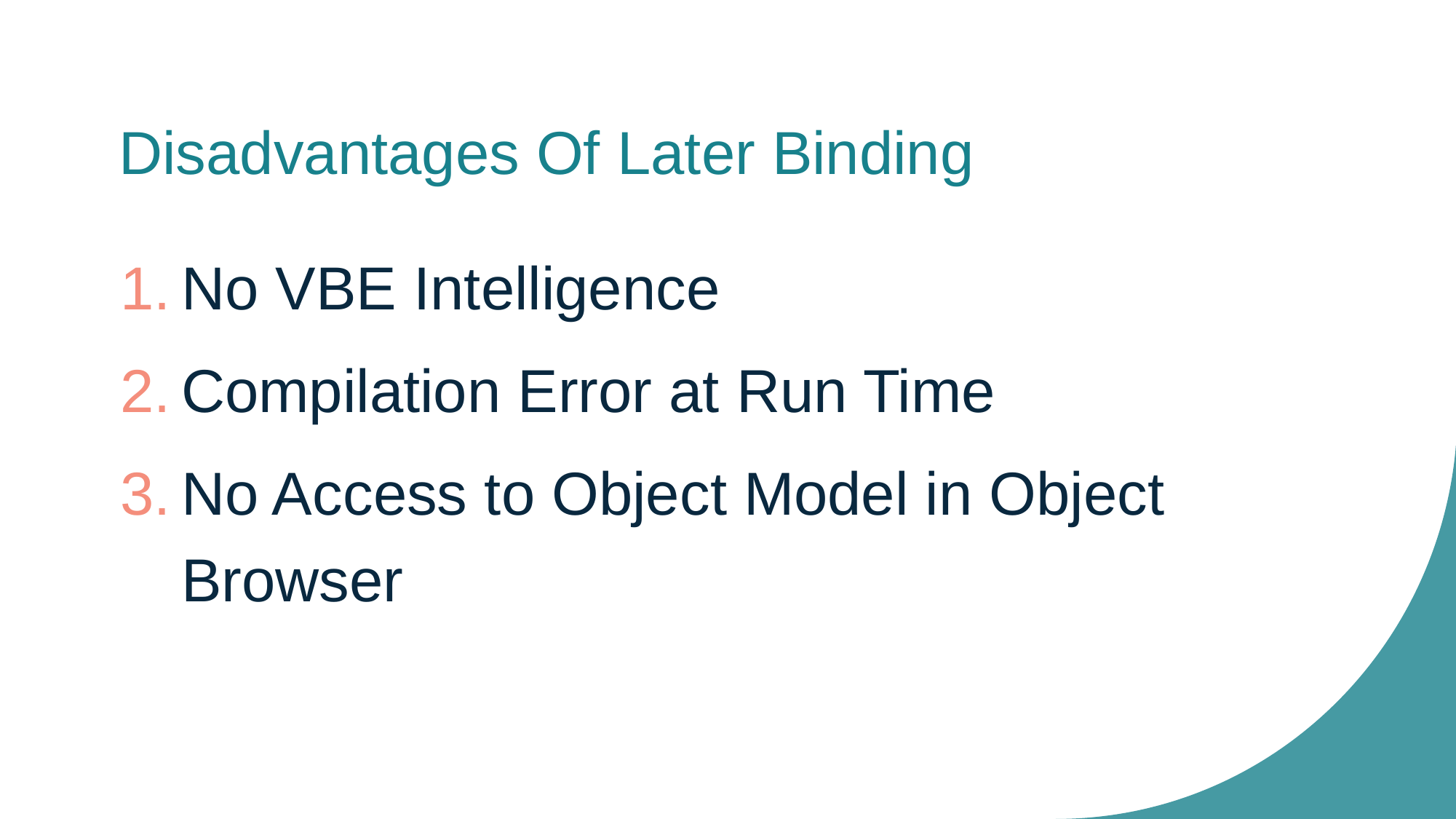

# Disadvantages Of Later Binding
No VBE Intelligence
Compilation Error at Run Time
No Access to Object Model in Object Browser